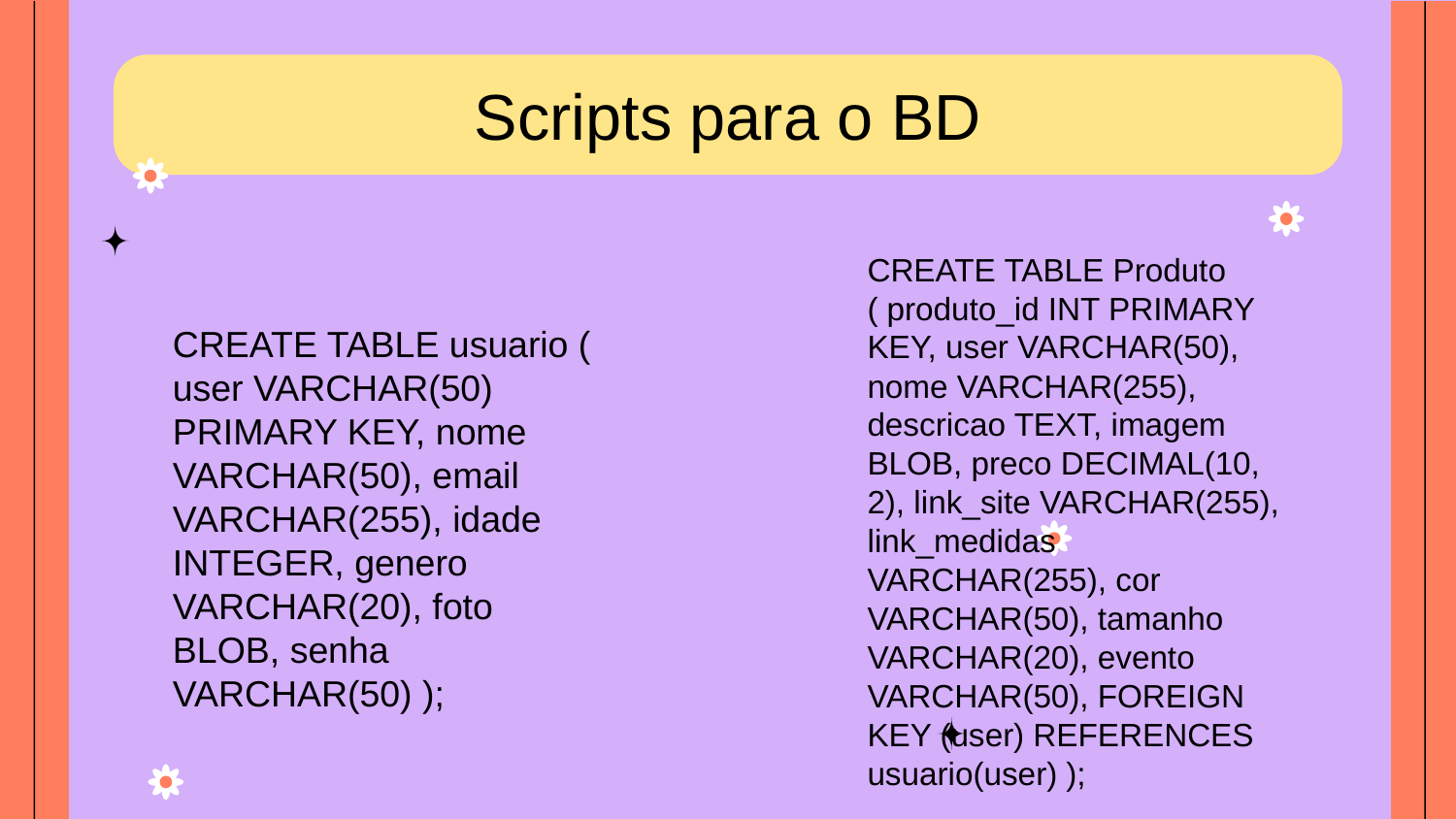

# Scripts para o BD

CREATE TABLE Produto ( produto_id INT PRIMARY KEY, user VARCHAR(50), nome VARCHAR(255), descricao TEXT, imagem BLOB, preco DECIMAL(10, 2), link_site VARCHAR(255), link_medidas VARCHAR(255), cor VARCHAR(50), tamanho VARCHAR(20), evento VARCHAR(50), FOREIGN KEY (user) REFERENCES usuario(user) );
CREATE TABLE usuario ( user VARCHAR(50) PRIMARY KEY, nome VARCHAR(50), email VARCHAR(255), idade INTEGER, genero VARCHAR(20), foto BLOB, senha VARCHAR(50) );